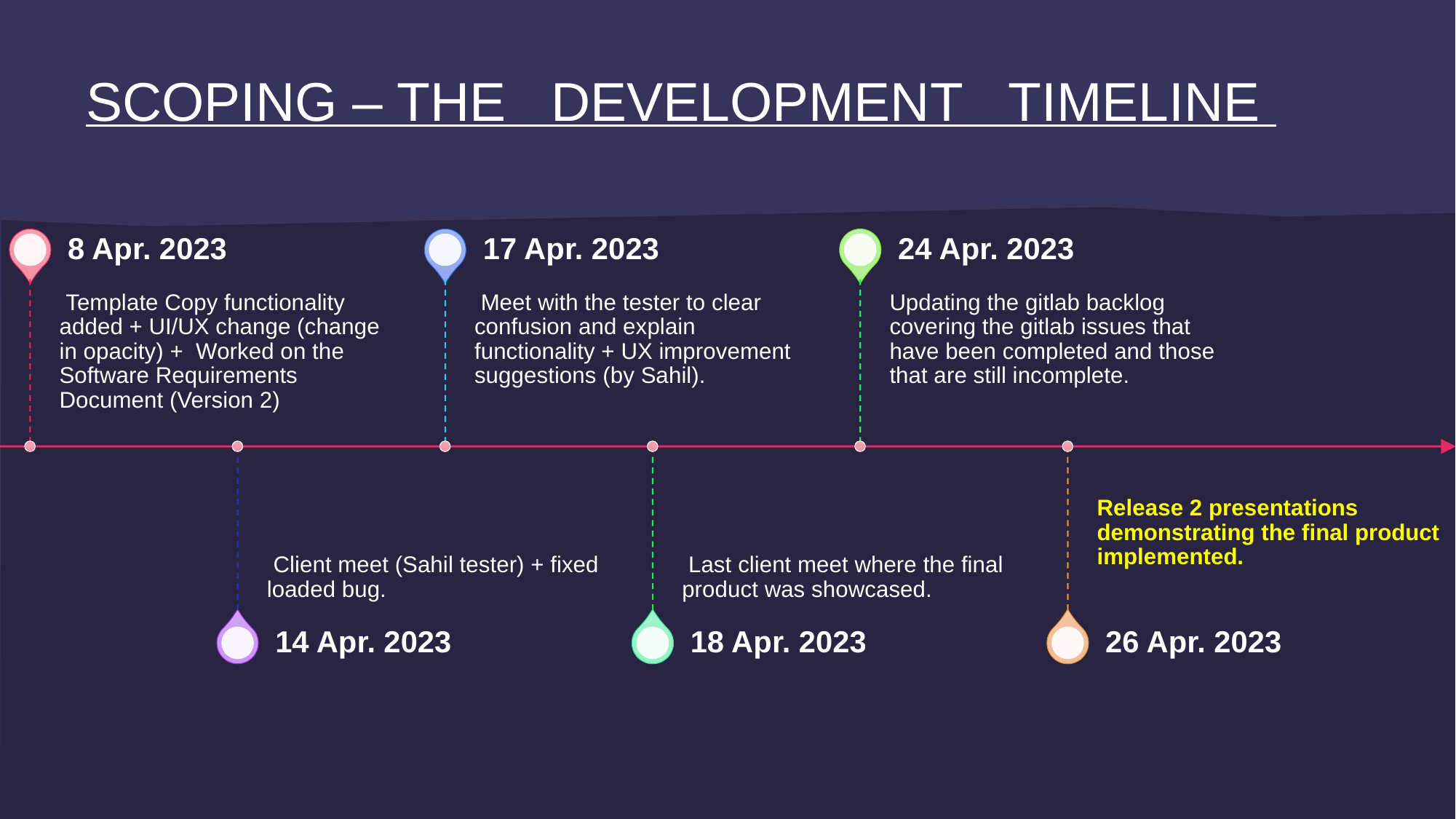

# SCOPING – THE   DEVELOPMENT   TIMELINE

 Template Copy functionality added + UI/UX change (change in opacity) +  Worked on the Software Requirements Document (Version 2)
 8 Apr. 2023
 Client meet (Sahil tester) + fixed loaded bug.
 14 Apr. 2023
 Meet with the tester to clear confusion and explain functionality + UX improvement suggestions (by Sahil).
 17 Apr. 2023
 Last client meet where the final product was showcased.
 18 Apr. 2023
Updating the gitlab backlog covering the gitlab issues that have been completed and those that are still incomplete.
 24 Apr. 2023
Release 2 presentations demonstrating the final product implemented.

 26 Apr. 2023